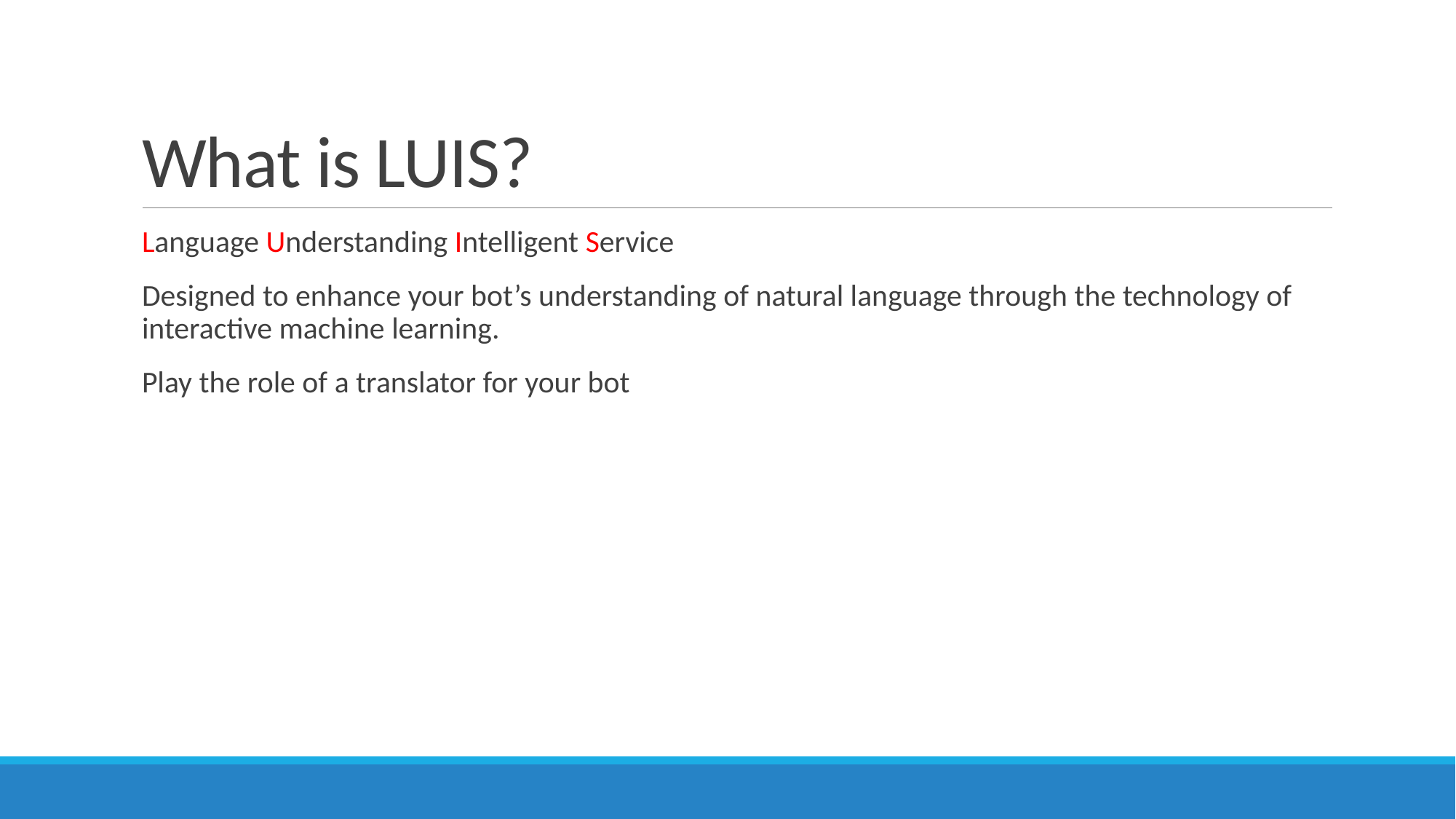

# What is LUIS?
Language Understanding Intelligent Service
Designed to enhance your bot’s understanding of natural language through the technology of interactive machine learning.
Play the role of a translator for your bot